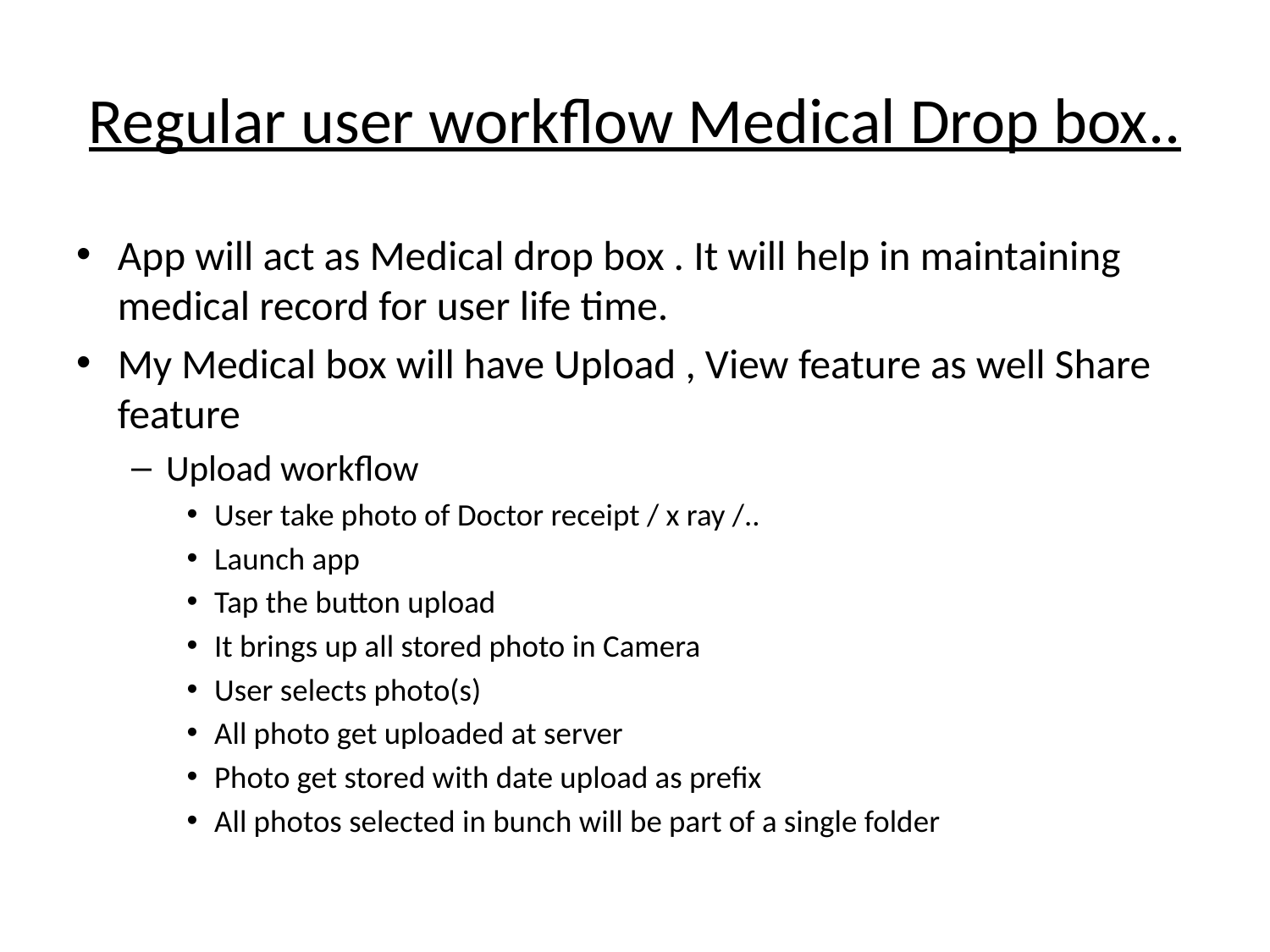

# Regular user workflow Medical Drop box..
App will act as Medical drop box . It will help in maintaining medical record for user life time.
My Medical box will have Upload , View feature as well Share feature
Upload workflow
User take photo of Doctor receipt / x ray /..
Launch app
Tap the button upload
It brings up all stored photo in Camera
User selects photo(s)
All photo get uploaded at server
Photo get stored with date upload as prefix
All photos selected in bunch will be part of a single folder